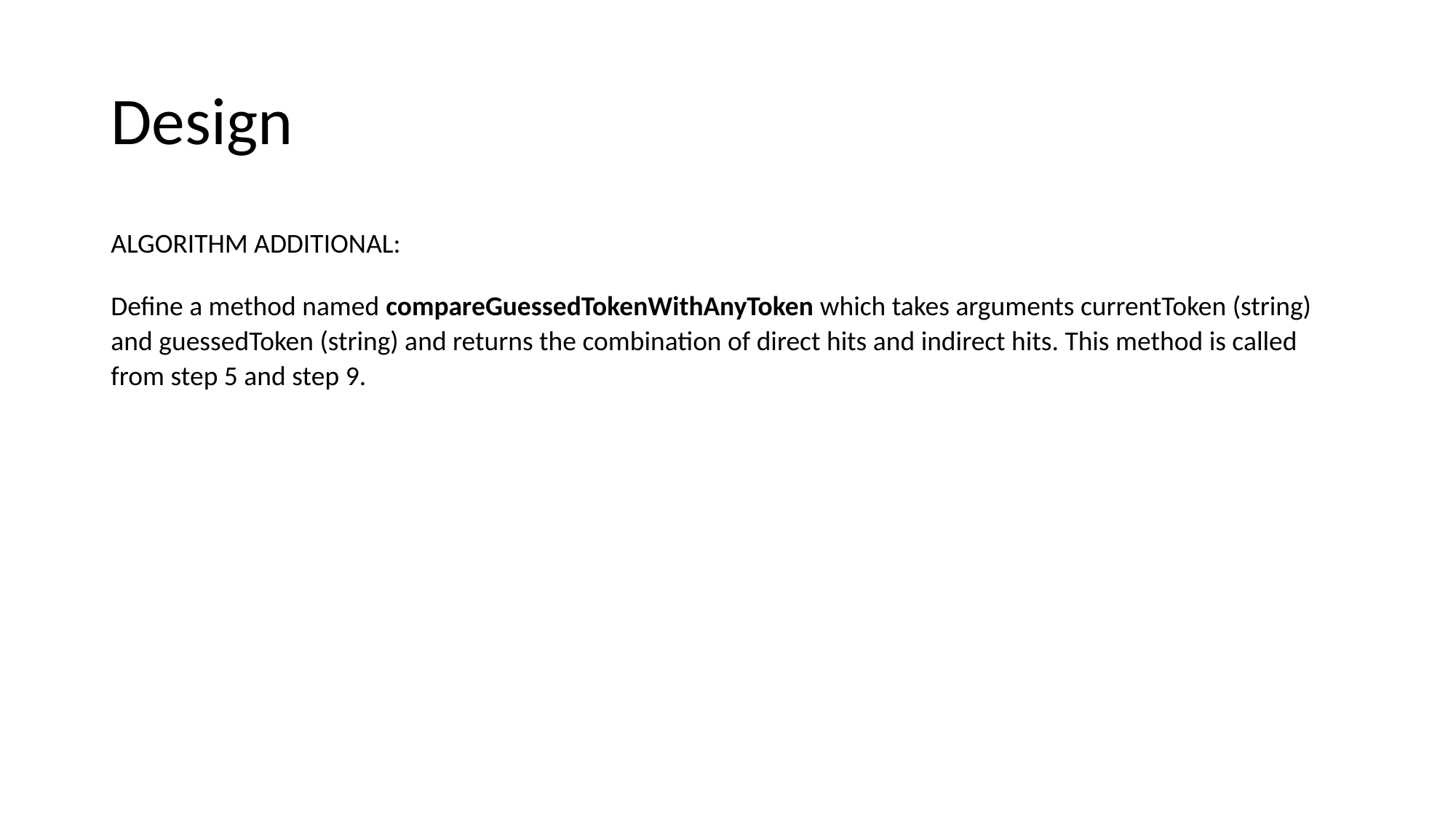

# Design
ALGORITHM ADDITIONAL:
Define a method named compareGuessedTokenWithAnyToken which takes arguments currentToken (string) and guessedToken (string) and returns the combination of direct hits and indirect hits. This method is called from step 5 and step 9.